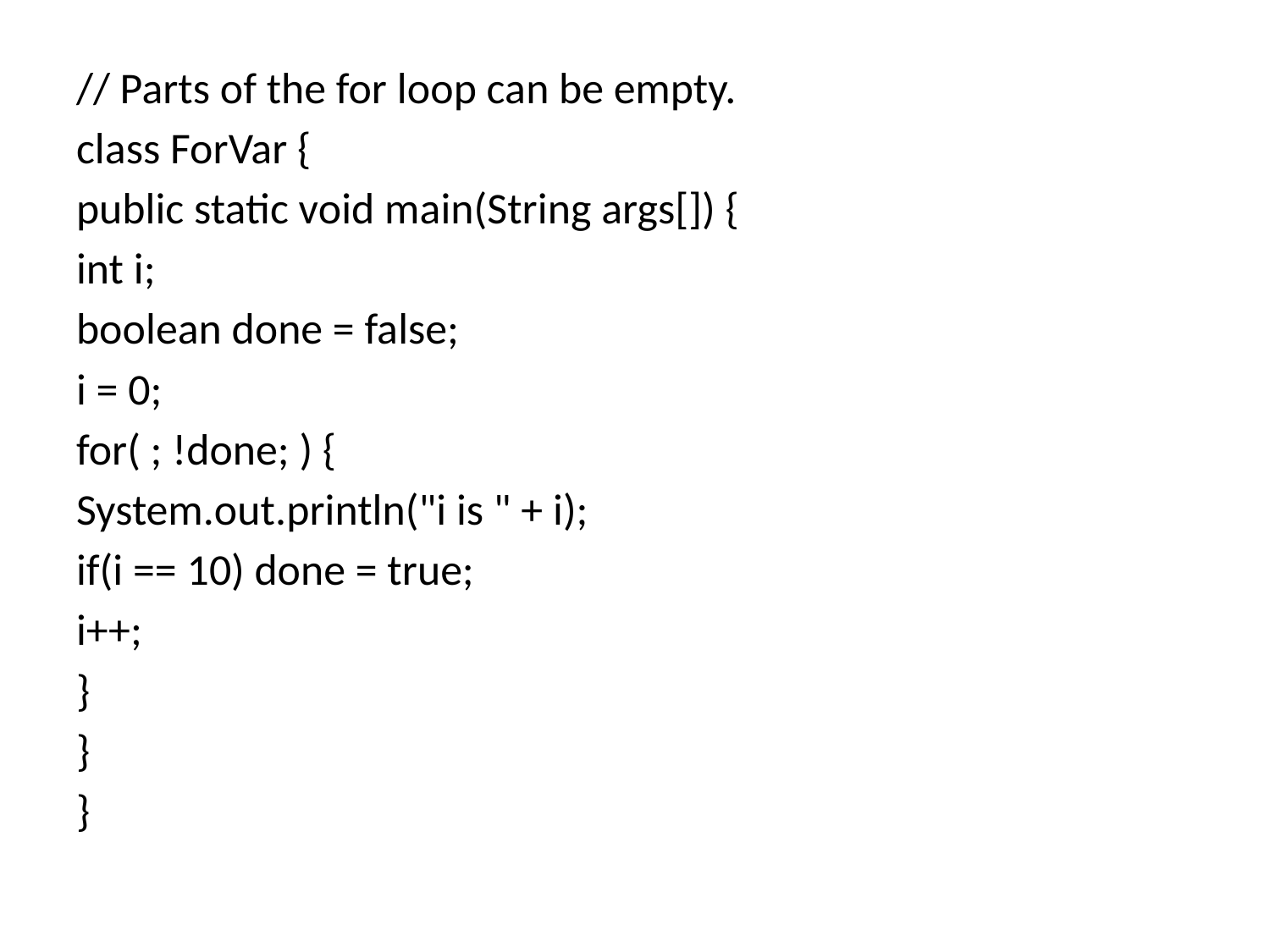

// Parts of the for loop can be empty.
class ForVar {
public static void main(String args[]) {
int i;
boolean done = false;
i = 0;
for( ; !done; ) {
System.out.println("i is " + i);
if(i == 10) done = true;
i++;
}
}
}